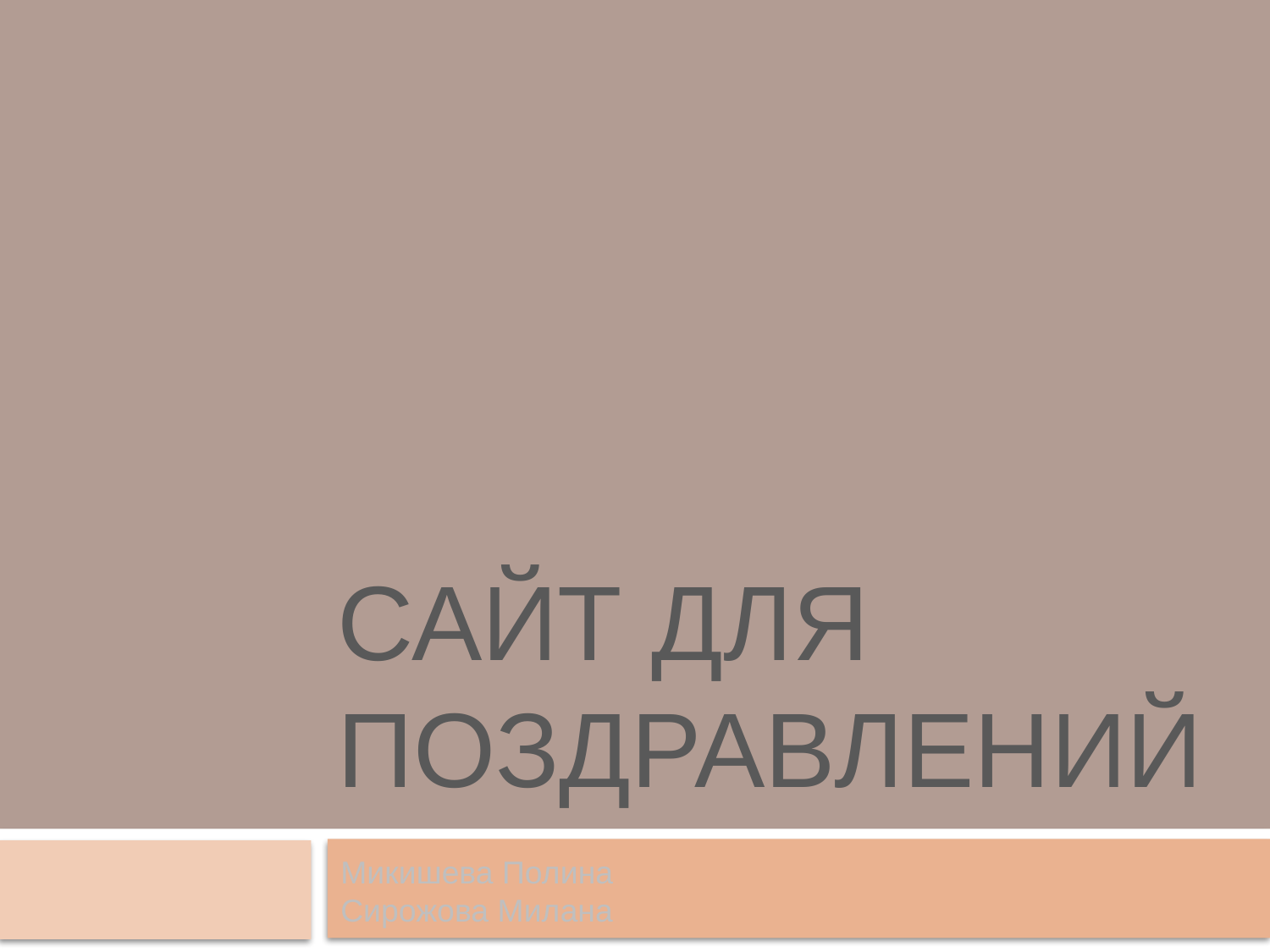

# Сайт для поздравлений
Микишева Полина
Сирожова Милана